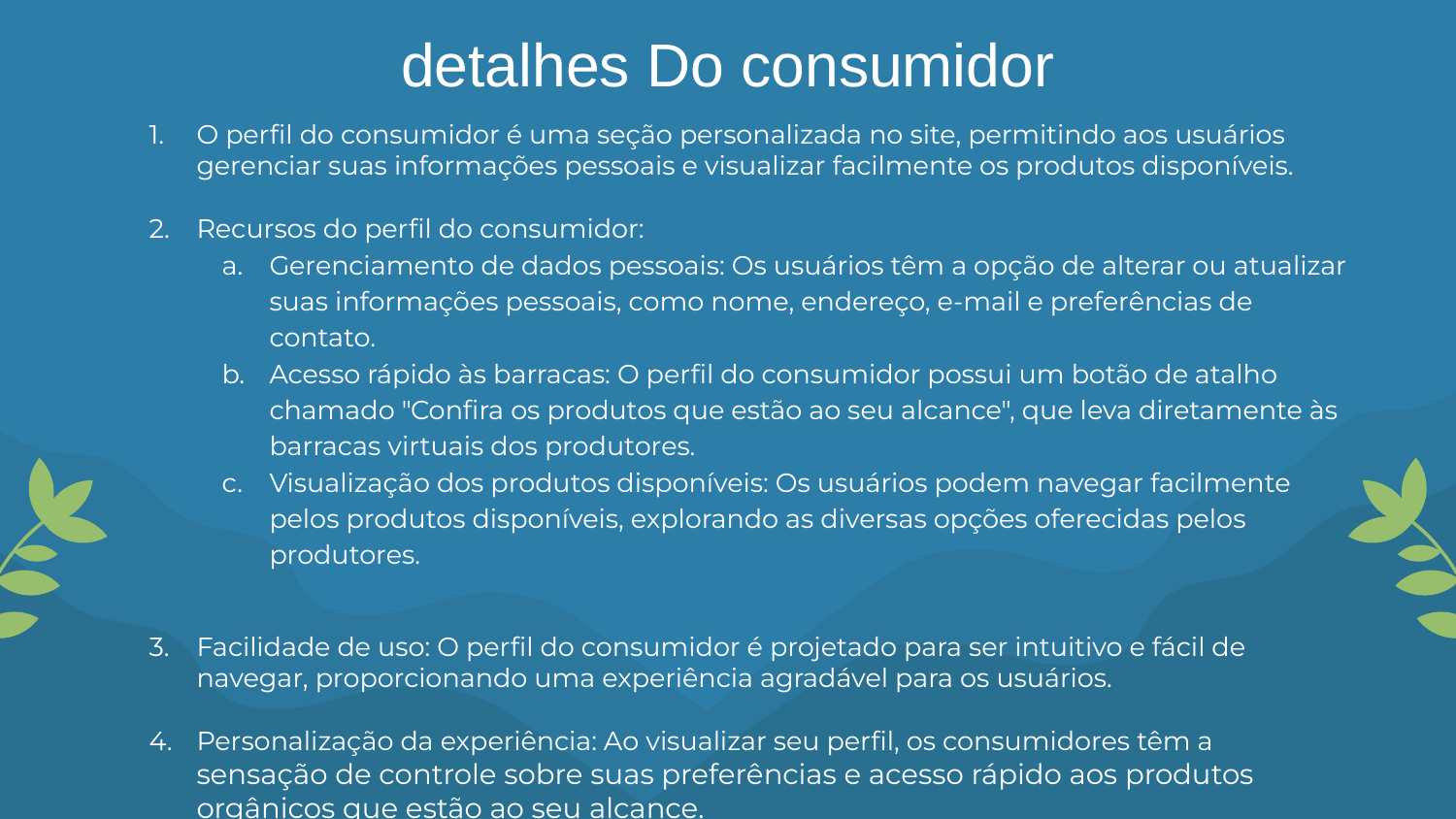

# detalhes Do consumidor
O perfil do consumidor é uma seção personalizada no site, permitindo aos usuários gerenciar suas informações pessoais e visualizar facilmente os produtos disponíveis.

Recursos do perfil do consumidor:
Gerenciamento de dados pessoais: Os usuários têm a opção de alterar ou atualizar suas informações pessoais, como nome, endereço, e-mail e preferências de contato.
Acesso rápido às barracas: O perfil do consumidor possui um botão de atalho chamado "Confira os produtos que estão ao seu alcance", que leva diretamente às barracas virtuais dos produtores.
Visualização dos produtos disponíveis: Os usuários podem navegar facilmente pelos produtos disponíveis, explorando as diversas opções oferecidas pelos produtores.

Facilidade de uso: O perfil do consumidor é projetado para ser intuitivo e fácil de navegar, proporcionando uma experiência agradável para os usuários.

Personalização da experiência: Ao visualizar seu perfil, os consumidores têm a sensação de controle sobre suas preferências e acesso rápido aos produtos orgânicos que estão ao seu alcance.